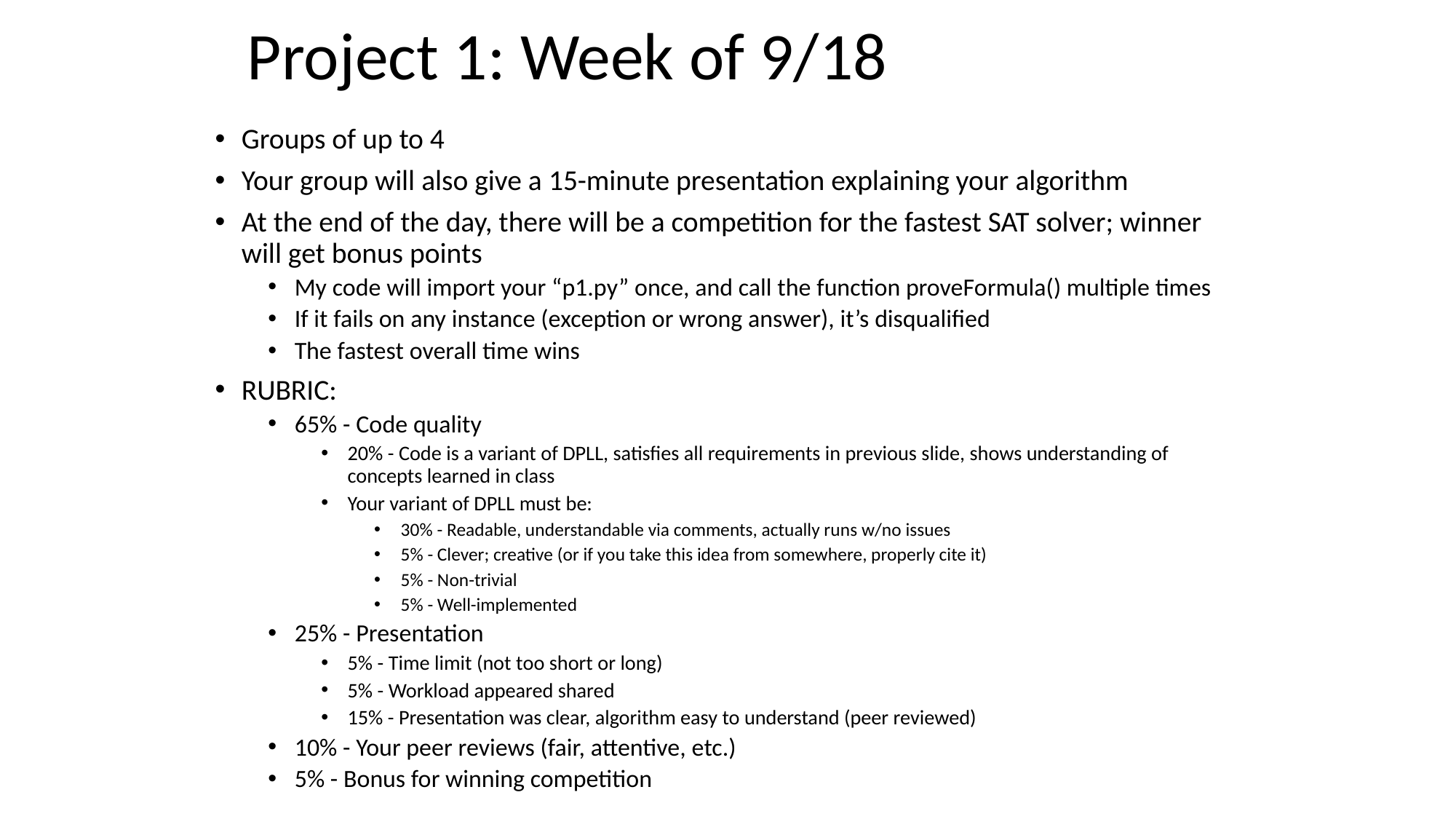

# Project 1: Week of 9/18
Groups of up to 4
Your group will also give a 15-minute presentation explaining your algorithm
At the end of the day, there will be a competition for the fastest SAT solver; winner will get bonus points
My code will import your “p1.py” once, and call the function proveFormula() multiple times
If it fails on any instance (exception or wrong answer), it’s disqualified
The fastest overall time wins
RUBRIC:
65% - Code quality
20% - Code is a variant of DPLL, satisfies all requirements in previous slide, shows understanding of concepts learned in class
Your variant of DPLL must be:
30% - Readable, understandable via comments, actually runs w/no issues
5% - Clever; creative (or if you take this idea from somewhere, properly cite it)
5% - Non-trivial
5% - Well-implemented
25% - Presentation
5% - Time limit (not too short or long)
5% - Workload appeared shared
15% - Presentation was clear, algorithm easy to understand (peer reviewed)
10% - Your peer reviews (fair, attentive, etc.)
5% - Bonus for winning competition